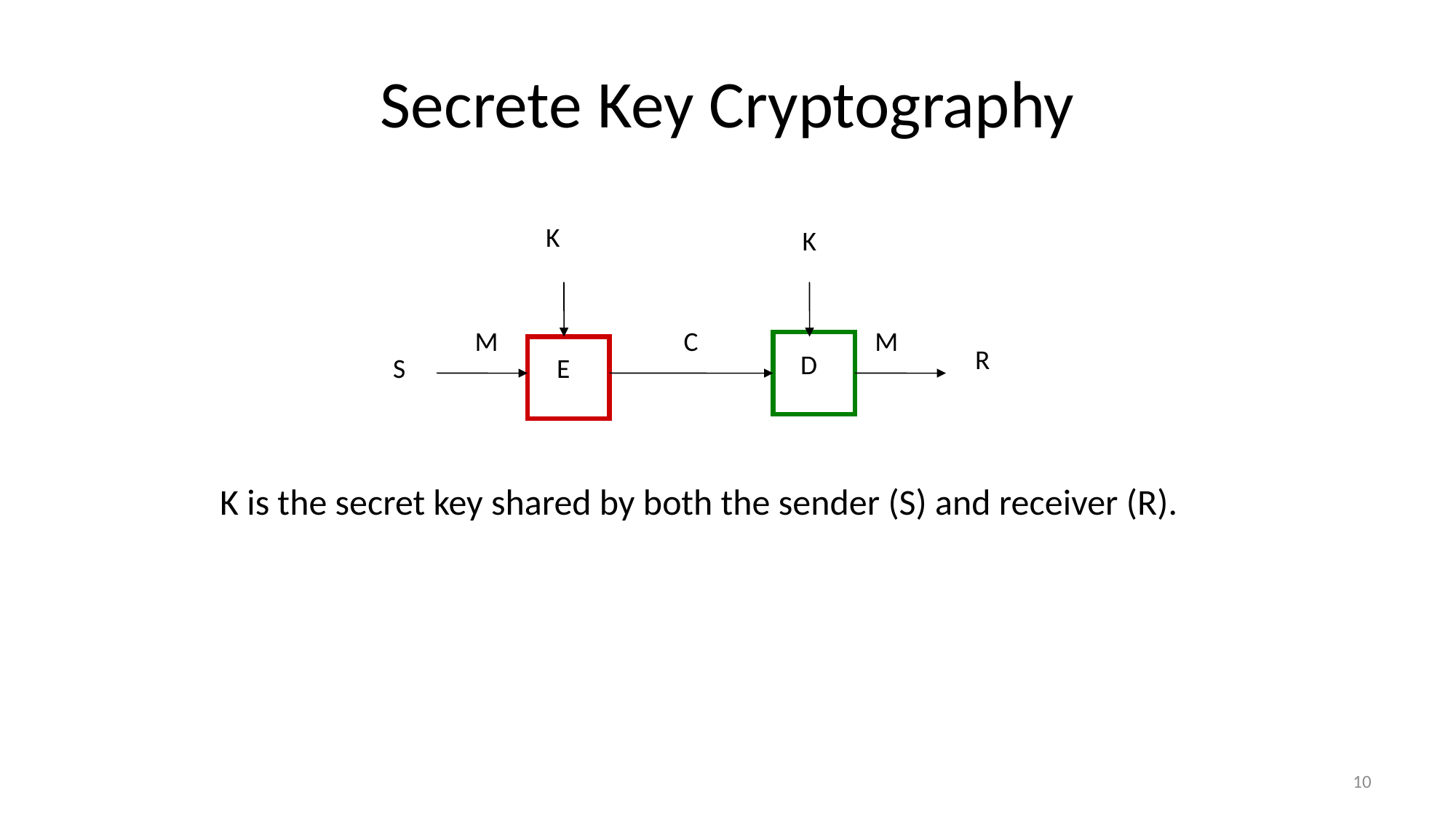

# Secrete Key Cryptography
K
K

M
C
M

R
D
S
E

K is the secret key shared by both the sender (S) and receiver (R).

10